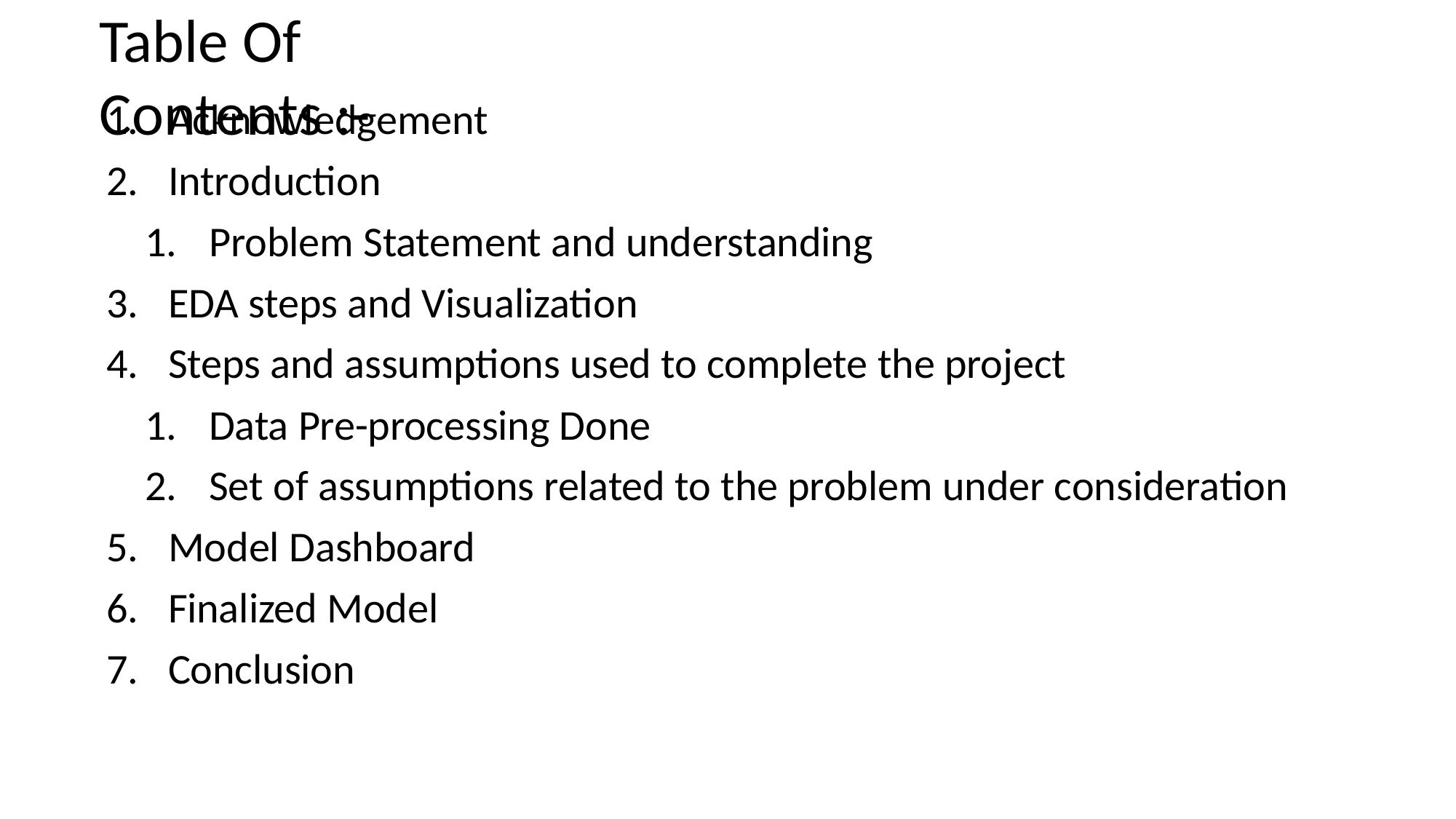

# Table Of Contents :-
Acknowledgement
Introduction
Problem Statement and understanding
EDA steps and Visualization
Steps and assumptions used to complete the project
Data Pre-processing Done
Set of assumptions related to the problem under consideration
Model Dashboard
Finalized Model
Conclusion